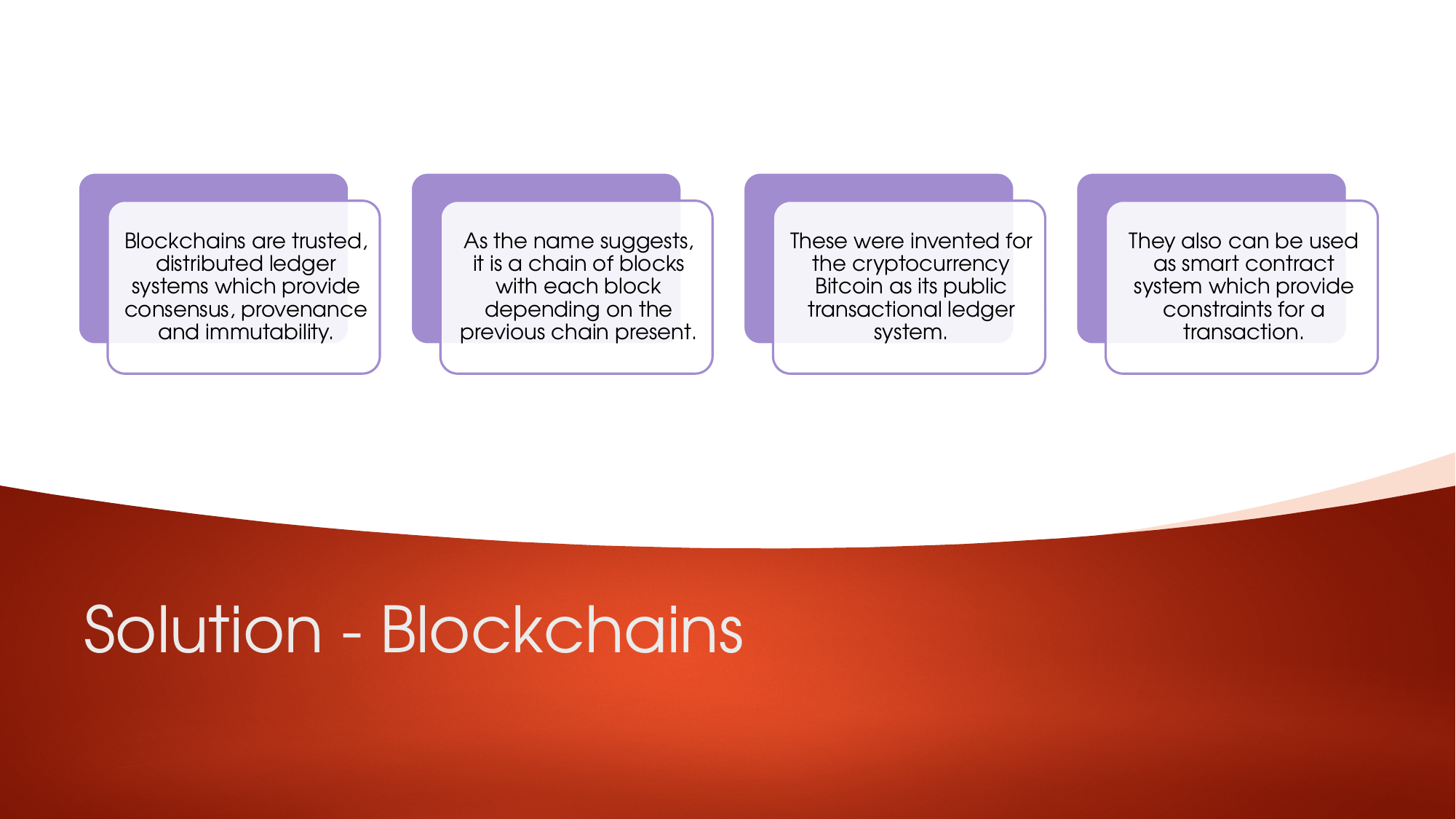

Blockchains are trusted, distributed ledger systems which provide consensus, provenance and immutability.
As the name suggests, it is a chain of blocks with each block depending on the previous chain present.
These were invented for the cryptocurrency Bitcoin as its public transactional ledger system.
They also can be used as smart contract system which provide constraints for a transaction.

# Solution - Blockchains